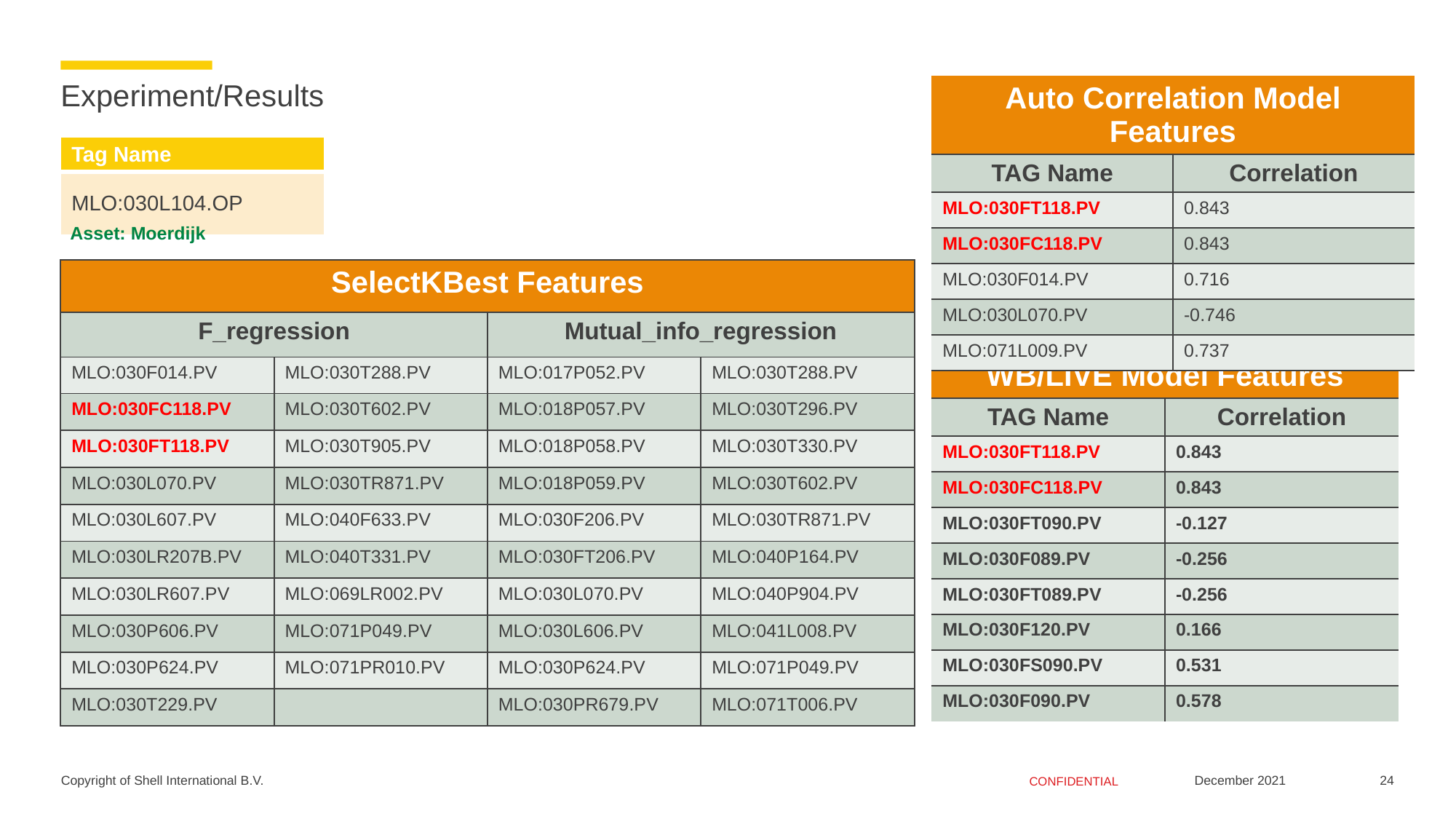

| Auto Correlation Model Features |  |
| --- | --- |
| TAG Name | Correlation |
| MLO:030FT118.PV | 0.843 |
| MLO:030FC118.PV | 0.843 |
| MLO:030F014.PV | 0.716 |
| MLO:030L070.PV | -0.746 |
| MLO:071L009.PV | 0.737 |
# Experiment/Results
| Tag Name |
| --- |
| MLO:030L104.OP |
Asset: Moerdijk
| SelectKBest Features |  |  |  |
| --- | --- | --- | --- |
| F\_regression |  | Mutual\_info\_regression |  |
| MLO:030F014.PV | MLO:030T288.PV | MLO:017P052.PV | MLO:030T288.PV |
| MLO:030FC118.PV | MLO:030T602.PV | MLO:018P057.PV | MLO:030T296.PV |
| MLO:030FT118.PV | MLO:030T905.PV | MLO:018P058.PV | MLO:030T330.PV |
| MLO:030L070.PV | MLO:030TR871.PV | MLO:018P059.PV | MLO:030T602.PV |
| MLO:030L607.PV | MLO:040F633.PV | MLO:030F206.PV | MLO:030TR871.PV |
| MLO:030LR207B.PV | MLO:040T331.PV | MLO:030FT206.PV | MLO:040P164.PV |
| MLO:030LR607.PV | MLO:069LR002.PV | MLO:030L070.PV | MLO:040P904.PV |
| MLO:030P606.PV | MLO:071P049.PV | MLO:030L606.PV | MLO:041L008.PV |
| MLO:030P624.PV | MLO:071PR010.PV | MLO:030P624.PV | MLO:071P049.PV |
| MLO:030T229.PV |  | MLO:030PR679.PV | MLO:071T006.PV |
| WB/LIVE Model Features |  |
| --- | --- |
| TAG Name | Correlation |
| MLO:030FT118.PV | 0.843 |
| MLO:030FC118.PV | 0.843 |
| MLO:030FT090.PV | -0.127 |
| MLO:030F089.PV | -0.256 |
| MLO:030FT089.PV | -0.256 |
| MLO:030F120.PV | 0.166 |
| MLO:030FS090.PV | 0.531 |
| MLO:030F090.PV | 0.578 |

24
December 2021